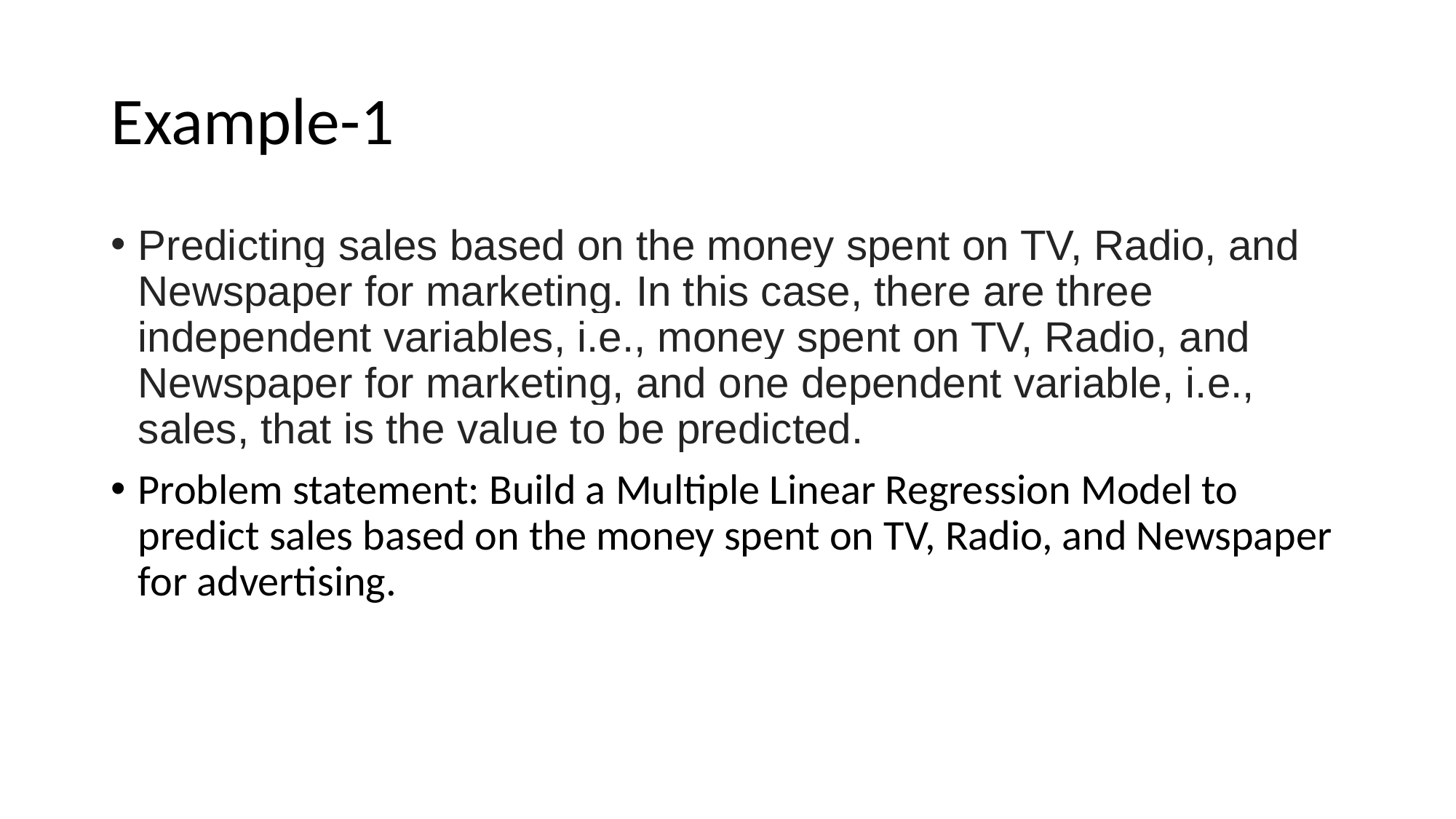

# Example-1
Predicting sales based on the money spent on TV, Radio, and Newspaper for marketing. In this case, there are three independent variables, i.e., money spent on TV, Radio, and Newspaper for marketing, and one dependent variable, i.e., sales, that is the value to be predicted.
Problem statement: Build a Multiple Linear Regression Model to predict sales based on the money spent on TV, Radio, and Newspaper for advertising.